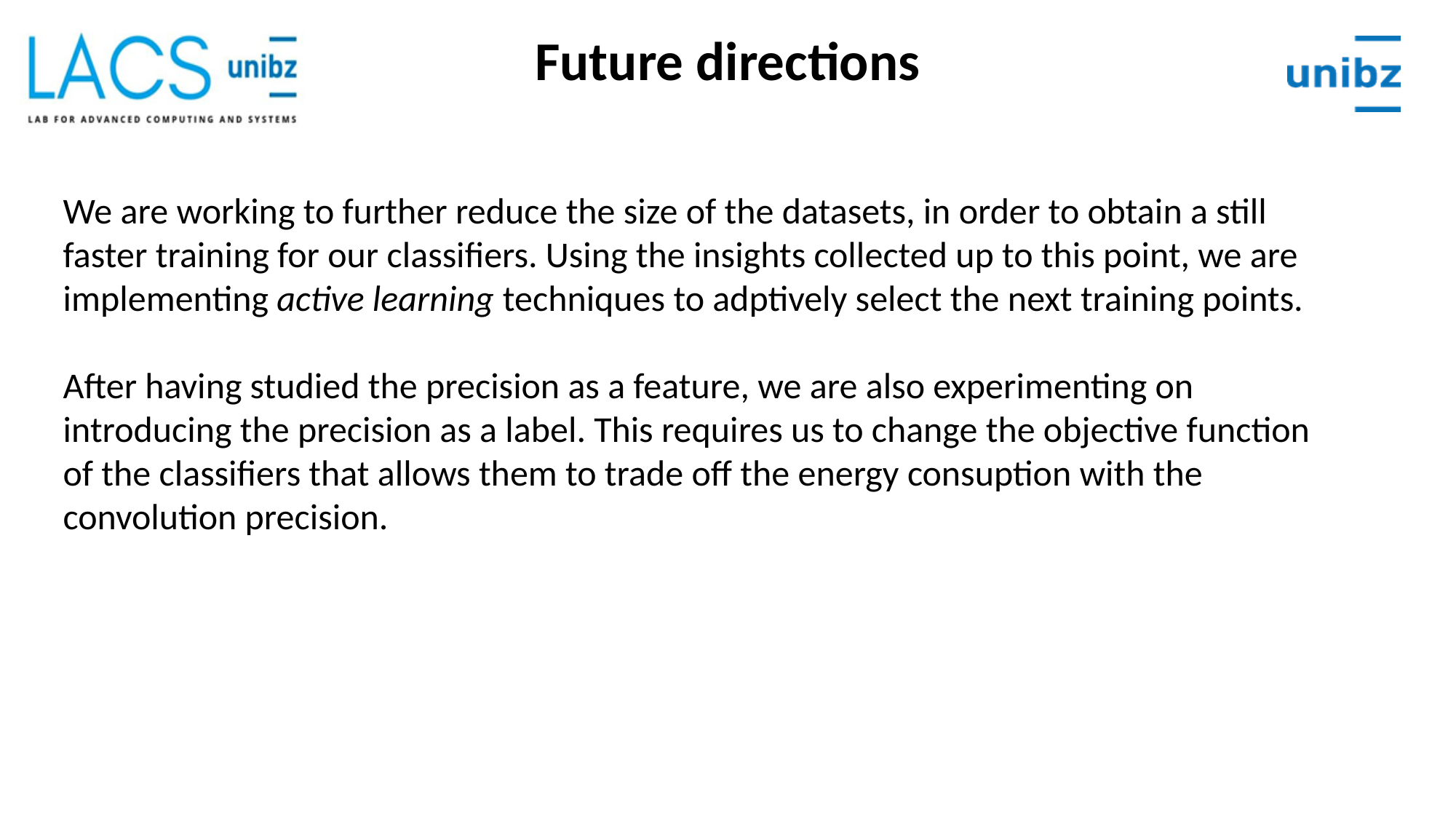

Future directions
We are working to further reduce the size of the datasets, in order to obtain a still faster training for our classifiers. Using the insights collected up to this point, we are implementing active learning techniques to adptively select the next training points.

After having studied the precision as a feature, we are also experimenting on introducing the precision as a label. This requires us to change the objective function of the classifiers that allows them to trade off the energy consuption with the convolution precision.